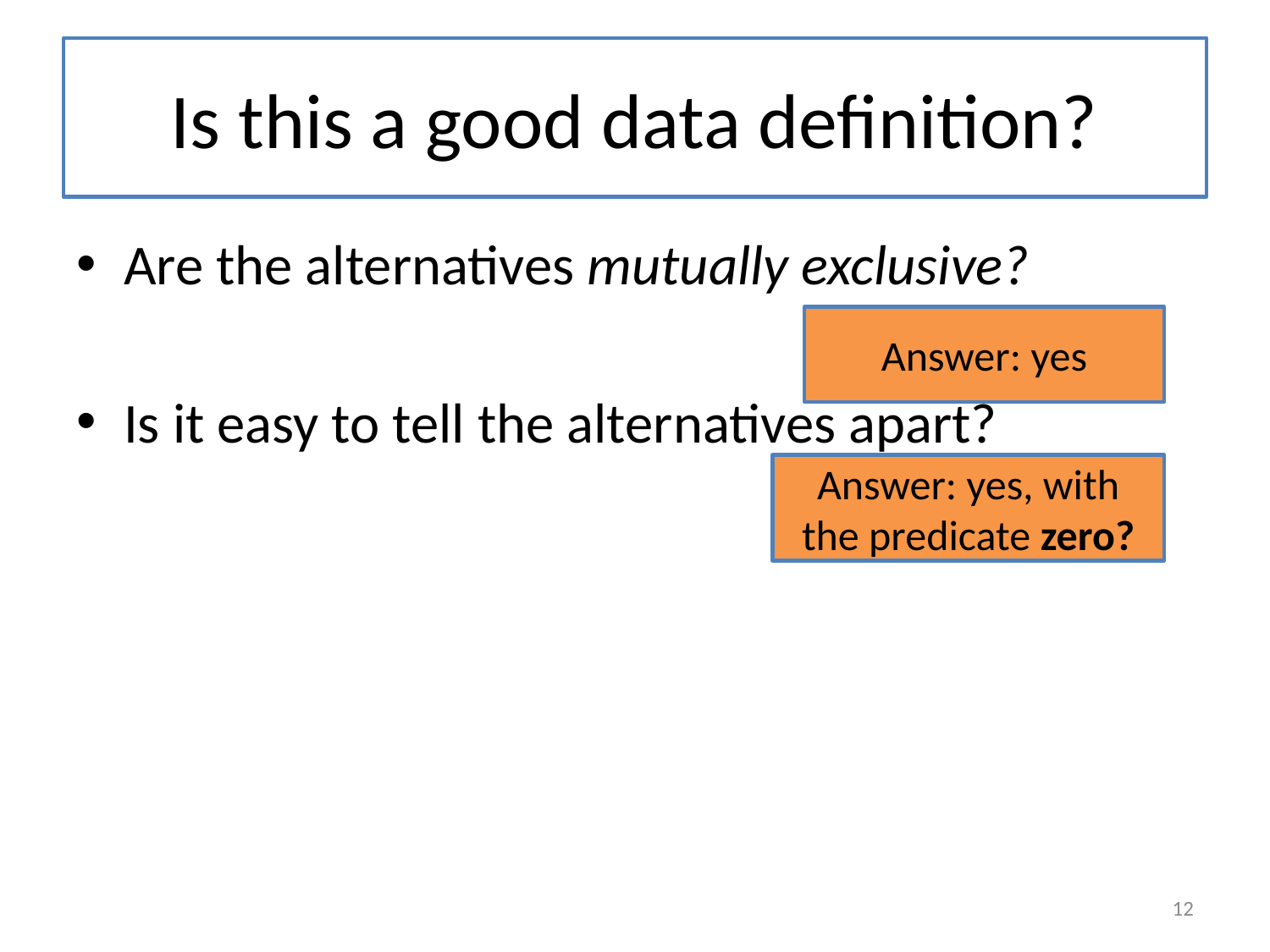

# Is this a good data definition?
Are the alternatives mutually exclusive?

Is it easy to tell the alternatives apart?

Answer: yes
Answer: yes, with the predicate zero?
12